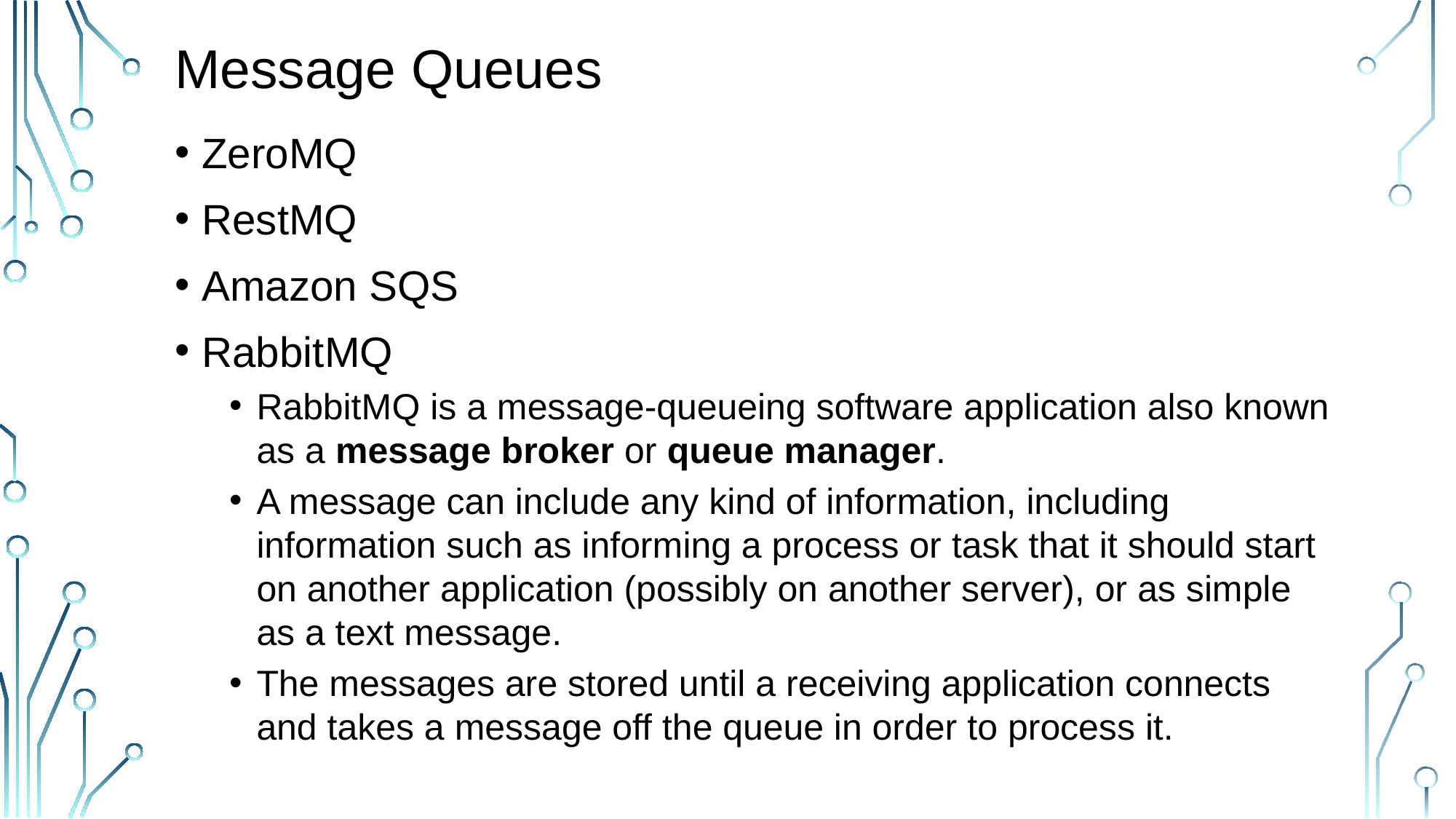

# Message Queues
ZeroMQ
RestMQ
Amazon SQS
RabbitMQ
RabbitMQ is a message-queueing software application also known as a message broker or queue manager.
A message can include any kind of information, including information such as informing a process or task that it should start on another application (possibly on another server), or as simple as a text message.
The messages are stored until a receiving application connects and takes a message off the queue in order to process it.